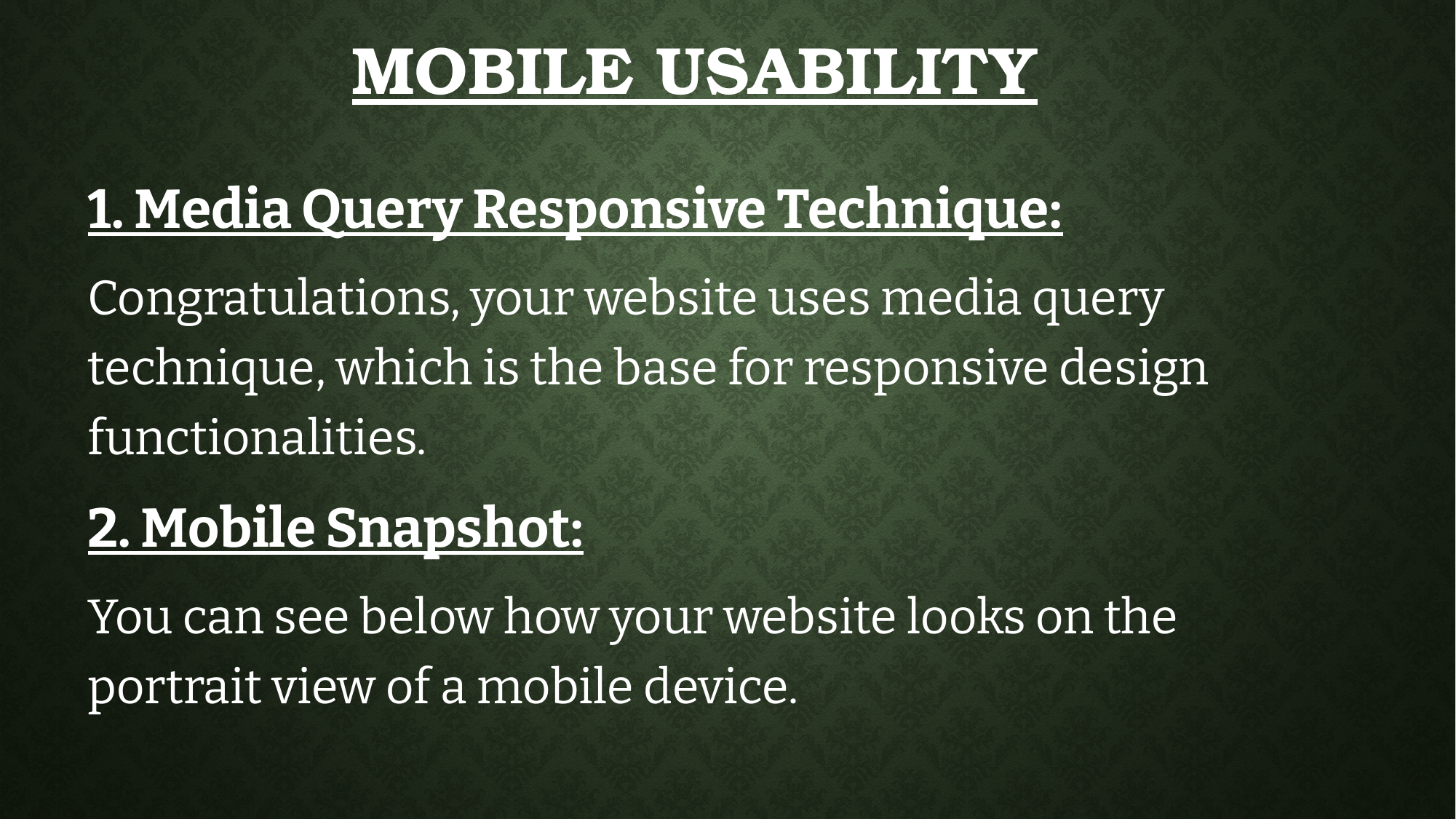

# Mobile usability
1. Media Query Responsive Technique:
Congratulations, your website uses media query technique, which is the base for responsive design functionalities.
2. Mobile Snapshot:
You can see below how your website looks on the portrait view of a mobile device.